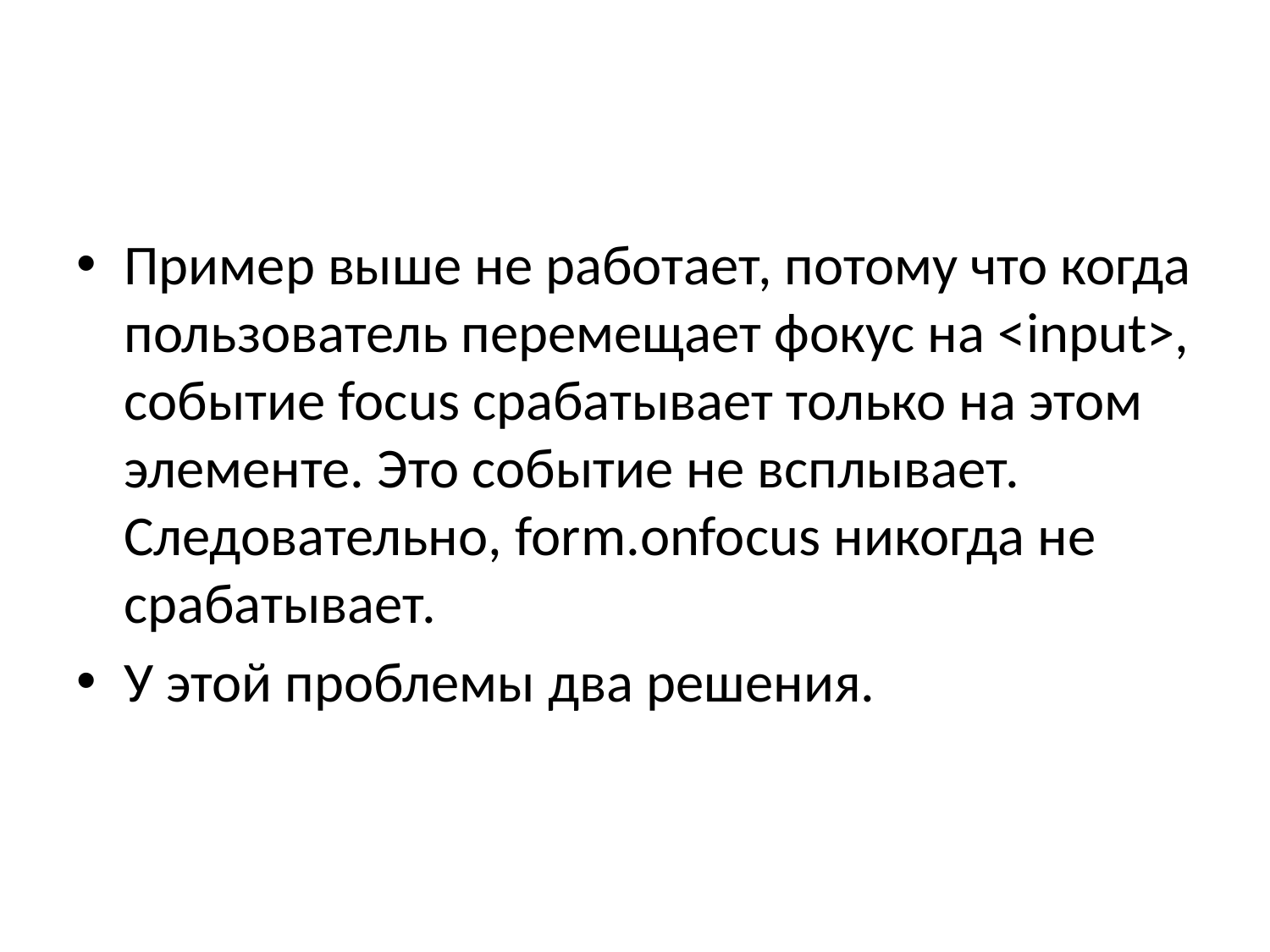

Пример выше не работает, потому что когда пользователь перемещает фокус на <input>, событие focus срабатывает только на этом элементе. Это событие не всплывает. Следовательно, form.onfocus никогда не срабатывает.
У этой проблемы два решения.